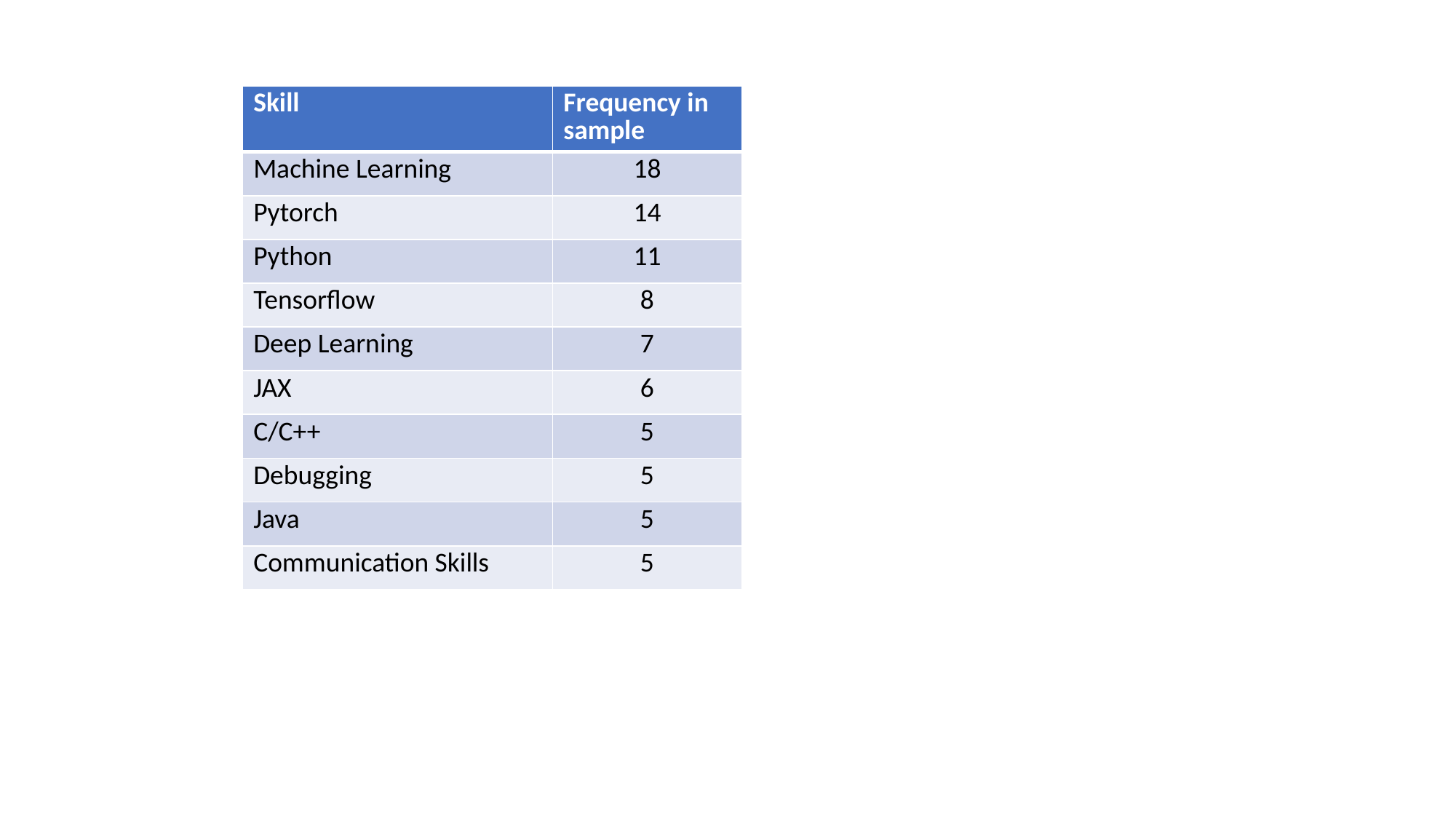

| Skill | Frequency in sample |
| --- | --- |
| Machine Learning | 18 |
| Pytorch | 14 |
| Python | 11 |
| Tensorflow | 8 |
| Deep Learning | 7 |
| JAX | 6 |
| C/C++ | 5 |
| Debugging | 5 |
| Java | 5 |
| Communication Skills | 5 |